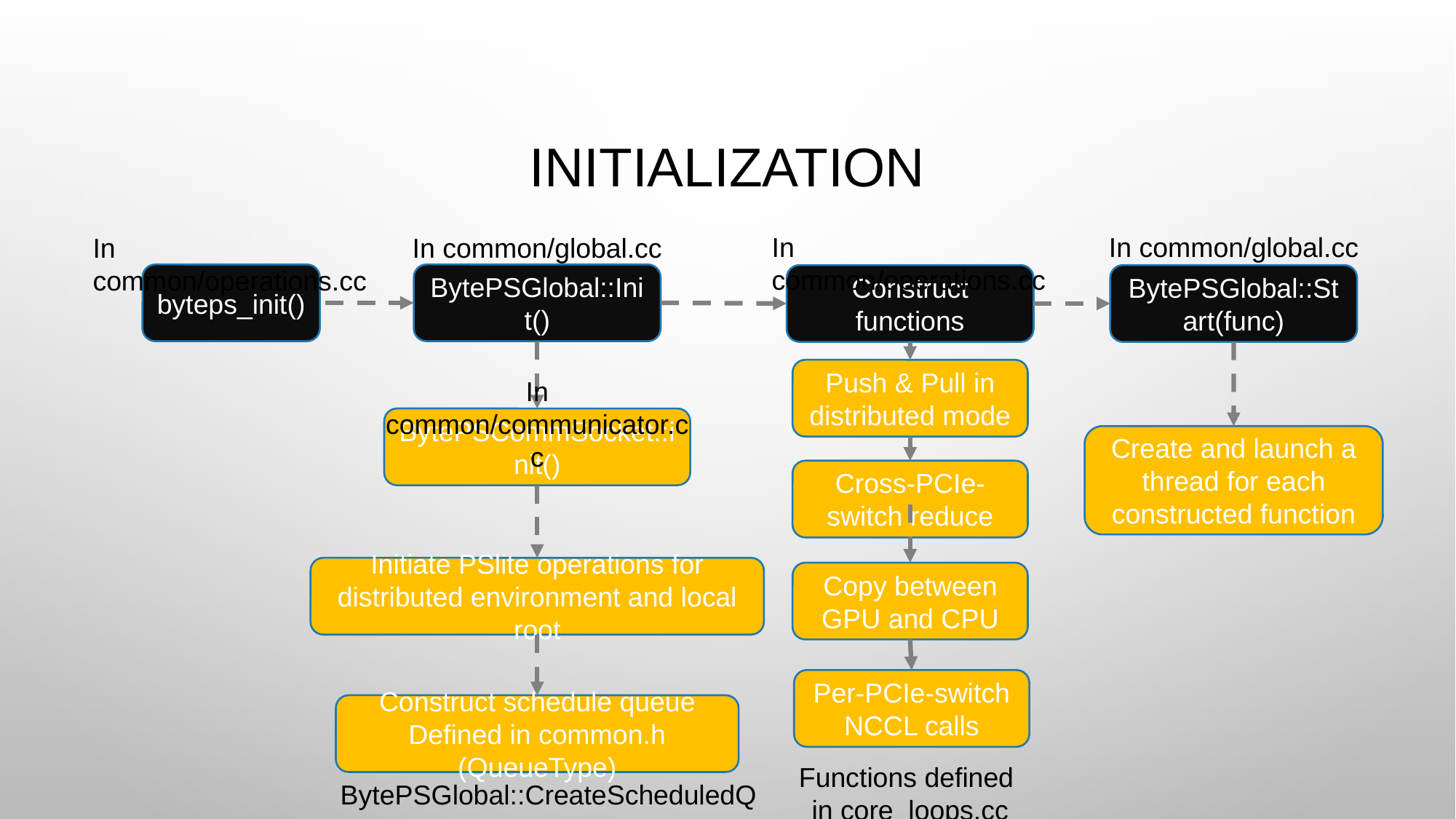

# Initialization
In common/global.cc

In common/operations.cc

In common/operations.cc

In common/global.cc

BytePSGlobal::Init()
byteps_init()
Construct functions
BytePSGlobal::Start(func)
Push & Pull in distributed mode
In common/communicator.cc

BytePSCommSocket::init()
Create and launch a thread for each constructed function
Cross-PCIe-switch reduce
Initiate PSlite operations for distributed environment and local root
Copy between GPU and CPU
Per-PCIe-switch NCCL calls
Construct schedule queue
Defined in common.h (QueueType)
Functions defined
in core_loops.cc
BytePSGlobal::CreateScheduledQueue